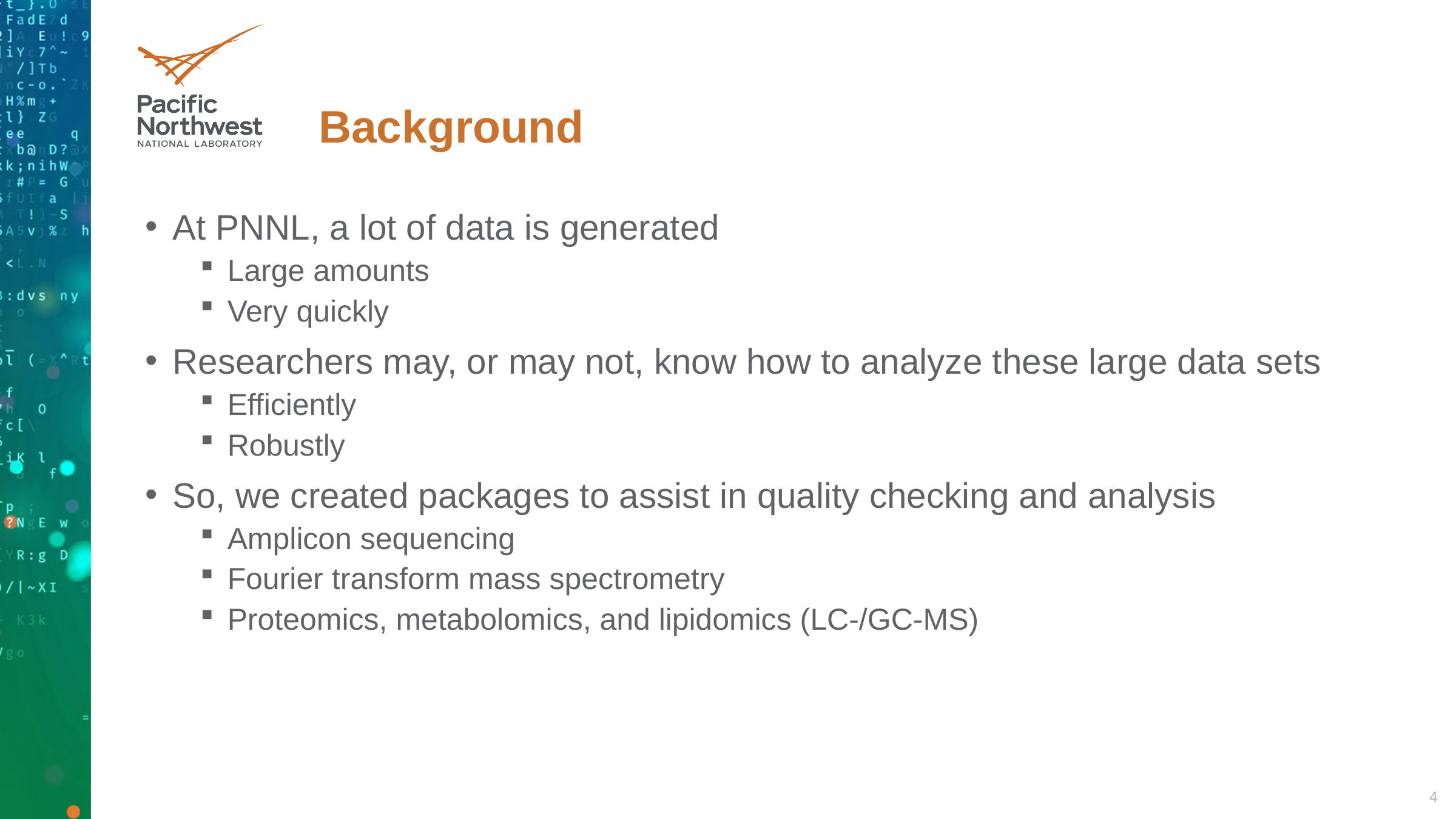

# Background
At PNNL, a lot of data is generated
Large amounts
Very quickly
Researchers may, or may not, know how to analyze these large data sets
Efficiently
Robustly
So, we created packages to assist in quality checking and analysis
Amplicon sequencing
Fourier transform mass spectrometry
Proteomics, metabolomics, and lipidomics (LC-/GC-MS)
4